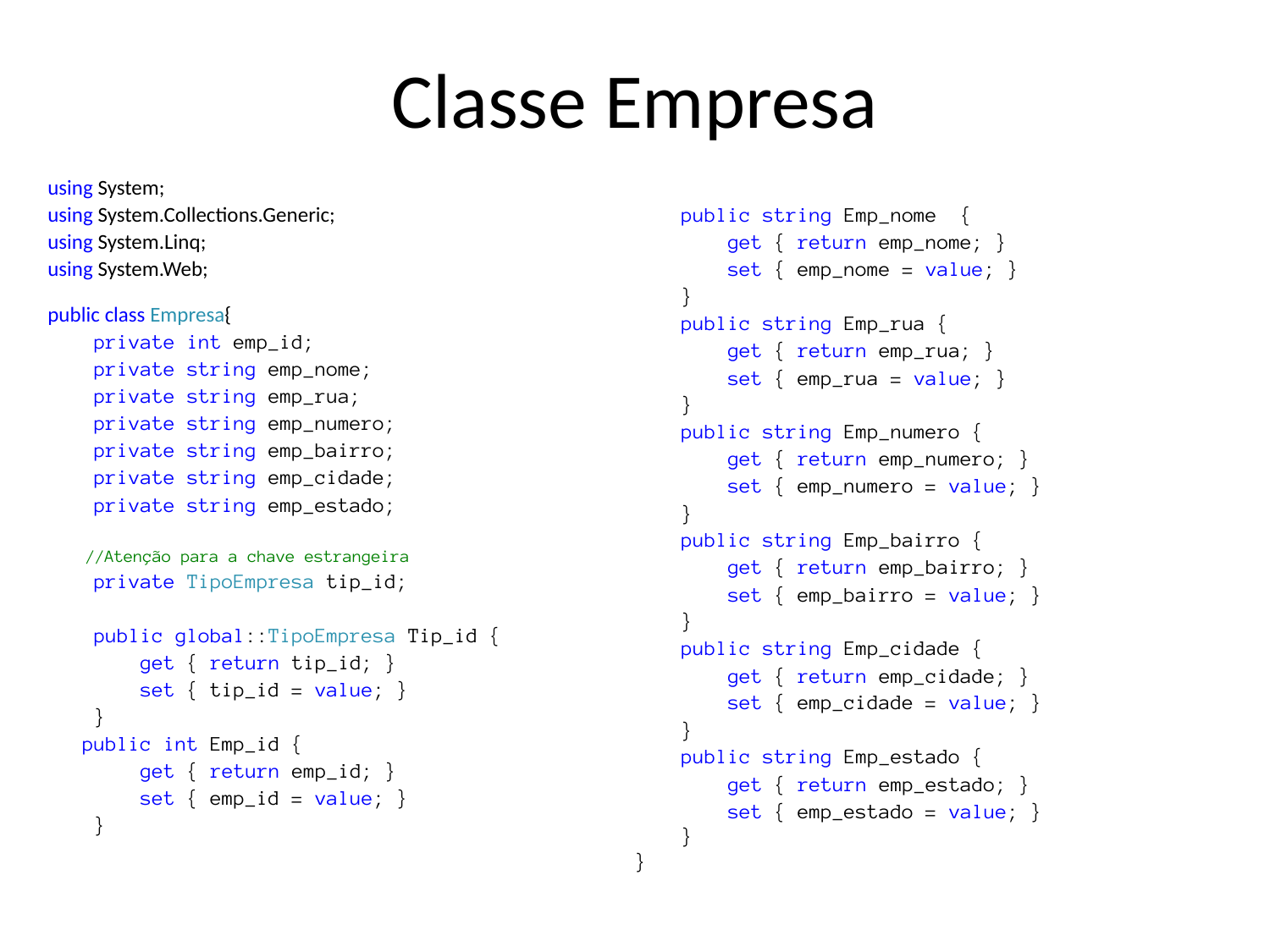

# Classe Empresa
using System;
using System.Collections.Generic;
using System.Linq;
using System.Web;

public class Empresa{
    private int emp_id;
    private string emp_nome;
    private string emp_rua;
    private string emp_numero;
    private string emp_bairro;
    private string emp_cidade;
    private string emp_estado;

    //Atenção para a chave estrangeira
    private TipoEmpresa tip_id;

    public global::TipoEmpresa Tip_id {
        get { return tip_id; }
        set { tip_id = value; }
    }
   public int Emp_id {
        get { return emp_id; }
        set { emp_id = value; }
    }

    public string Emp_nome  {
        get { return emp_nome; }
        set { emp_nome = value; }
    }
    public string Emp_rua {
        get { return emp_rua; }
        set { emp_rua = value; }
    }
    public string Emp_numero {
        get { return emp_numero; }
        set { emp_numero = value; }
    }
    public string Emp_bairro {
        get { return emp_bairro; }
        set { emp_bairro = value; }
    }
    public string Emp_cidade {
        get { return emp_cidade; }
        set { emp_cidade = value; }
    }
    public string Emp_estado {
        get { return emp_estado; }
        set { emp_estado = value; }
    }
}